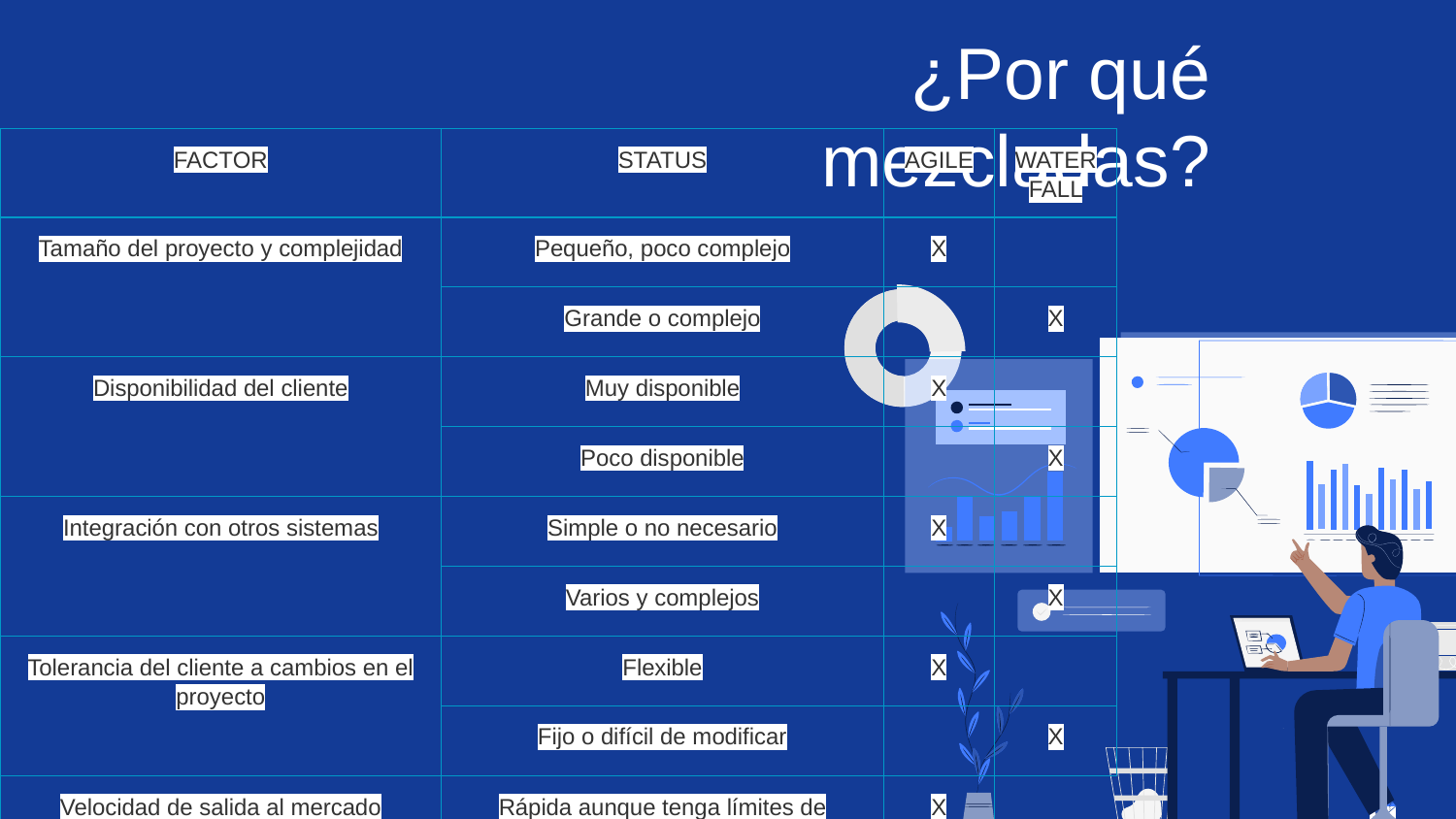

# ¿Por qué mezcladas?
| FACTOR | STATUS | AGILE | WATERFALL |
| --- | --- | --- | --- |
| Tamaño del proyecto y complejidad | Pequeño, poco complejo | X |  |
|  | Grande o complejo |  | X |
| Disponibilidad del cliente | Muy disponible | X |  |
|  | Poco disponible |  | X |
| Integración con otros sistemas | Simple o no necesario | X |  |
|  | Varios y complejos |  | X |
| Tolerancia del cliente a cambios en el proyecto | Flexible | X |  |
|  | Fijo o difícil de modificar |  | X |
| Velocidad de salida al mercado | Rápida aunque tenga límites de alcance | X |  |